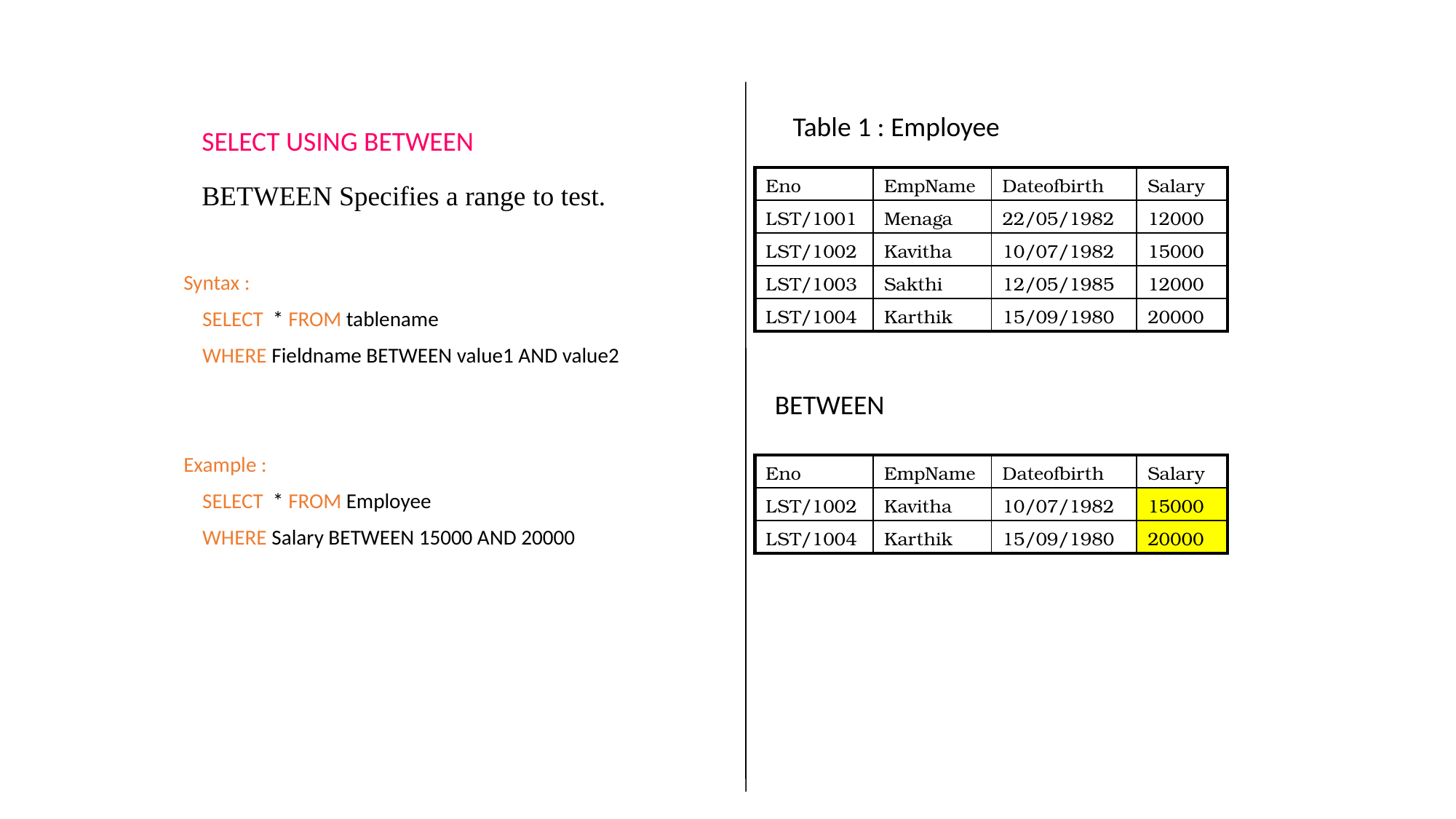

DML  - SELECT

Table 1 : Employee
SELECT USING BETWEEN
| Eno | EmpName | Dateofbirth | Salary |
| --- | --- | --- | --- |
| LST/1001 | Menaga | 22/05/1982 | 12000 |
| LST/1002 | Kavitha | 10/07/1982 | 15000 |
| LST/1003 | Sakthi | 12/05/1985 | 12000 |
| LST/1004 | Karthik | 15/09/1980 | 20000 |
BETWEEN Specifies a range to test.

Syntax :
    SELECT  * FROM tablename
    WHERE Fieldname BETWEEN value1 AND value2
BETWEEN
Example :
    SELECT  * FROM Employee
    WHERE Salary BETWEEN 15000 AND 20000
| Eno | EmpName | Dateofbirth | Salary |
| --- | --- | --- | --- |
| LST/1002 | Kavitha | 10/07/1982 | 15000 |
| LST/1004 | Karthik | 15/09/1980 | 20000 |